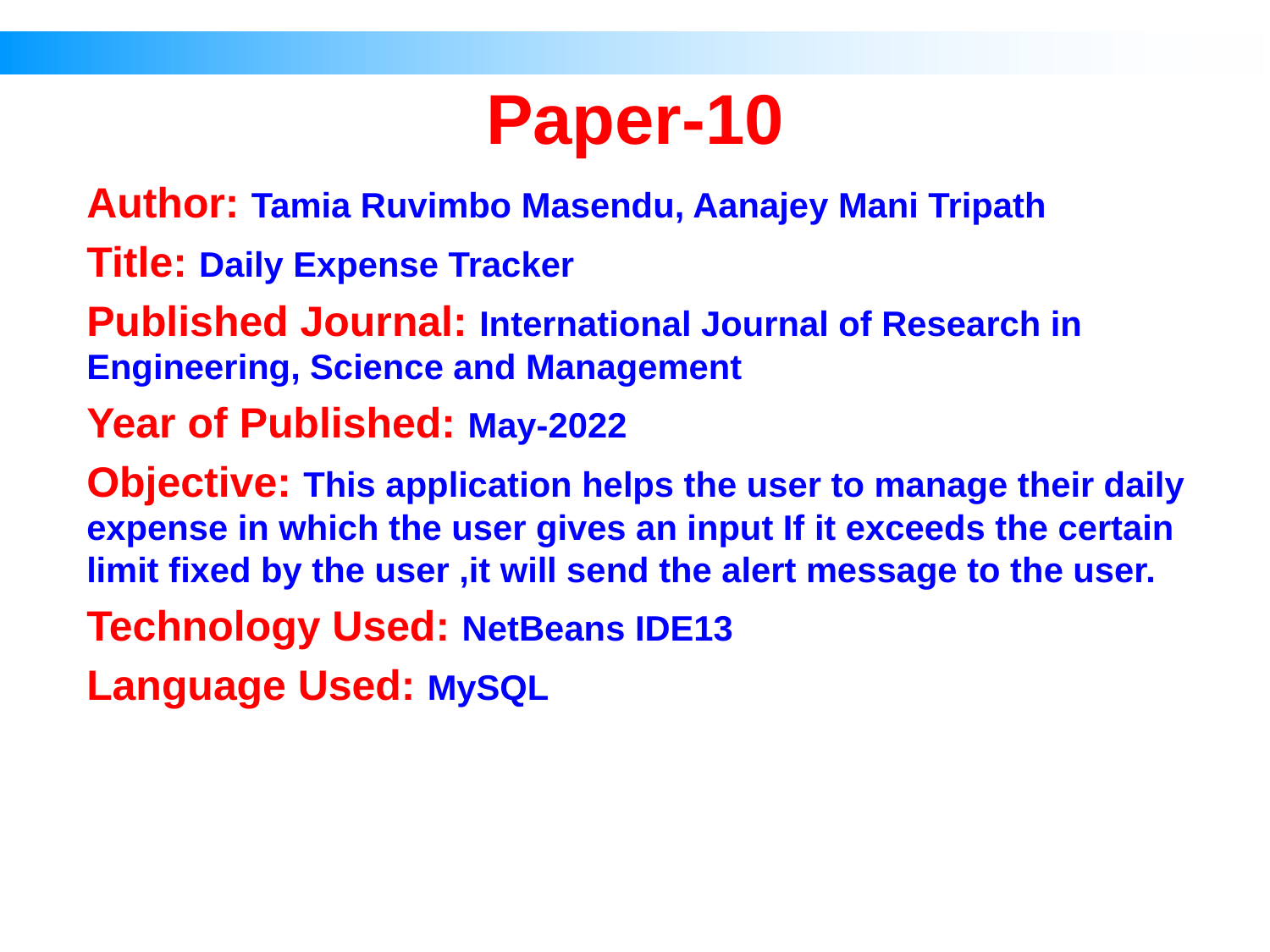

# Paper-10
Author: Tamia Ruvimbo Masendu, Aanajey Mani Tripath
Title: Daily Expense Tracker
Published Journal: International Journal of Research in Engineering, Science and Management
Year of Published: May-2022
Objective: This application helps the user to manage their daily expense in which the user gives an input If it exceeds the certain limit fixed by the user ,it will send the alert message to the user.
Technology Used: NetBeans IDE13
Language Used: MySQL